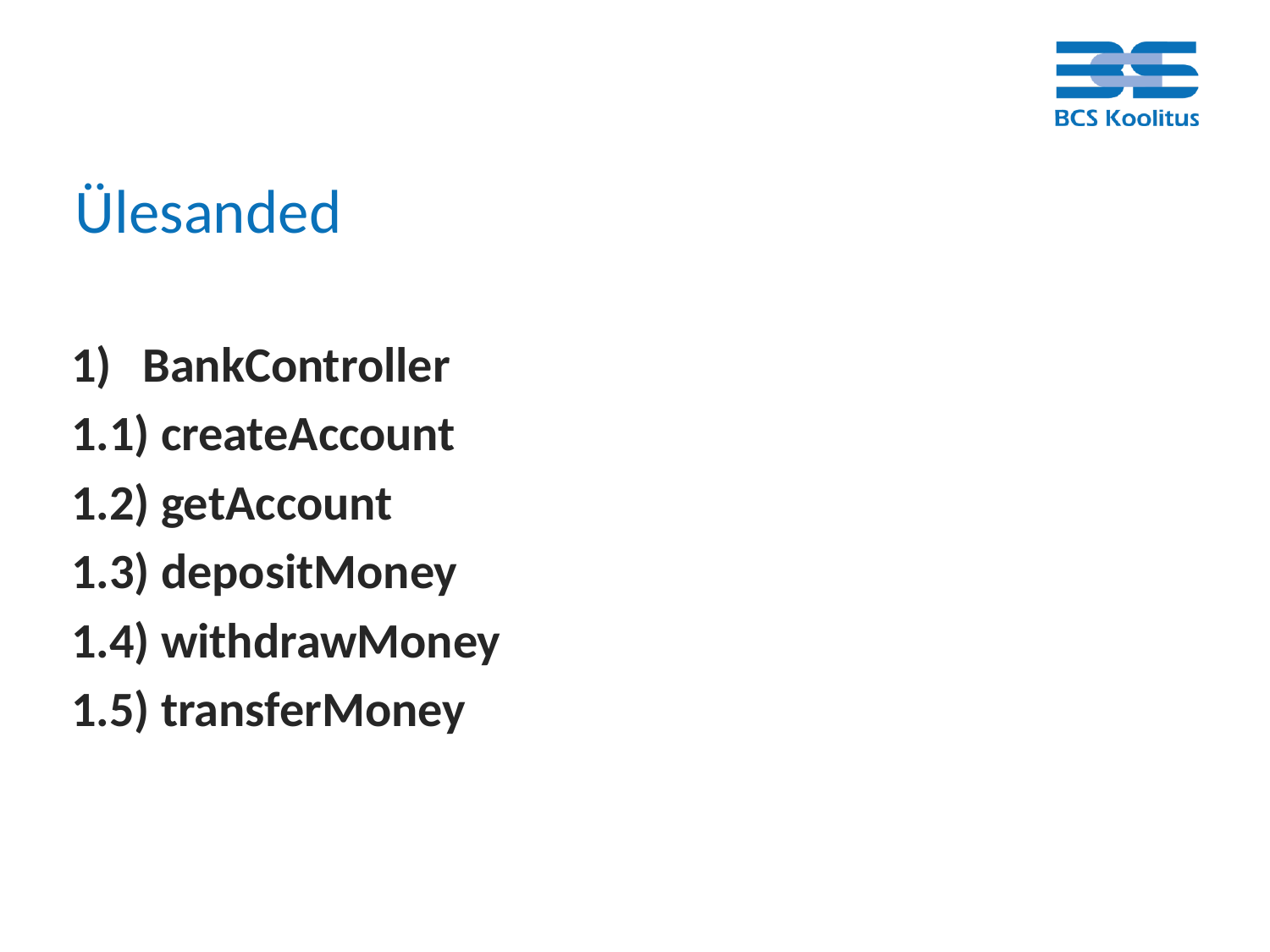

# Ülesanded
BankController
1.1) createAccount
1.2) getAccount
1.3) depositMoney
1.4) withdrawMoney
1.5) transferMoney